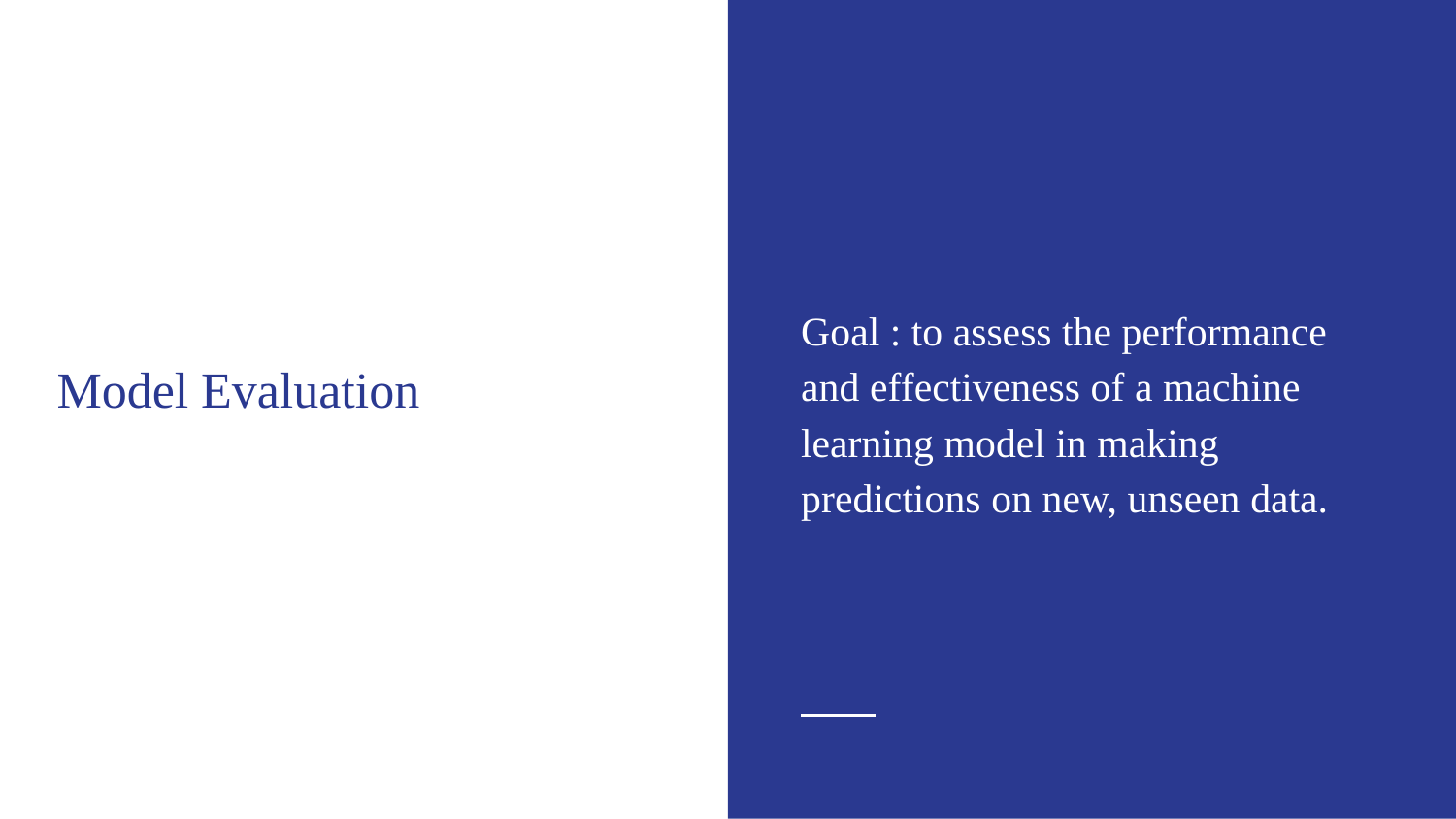

Goal : to assess the performance and effectiveness of a machine learning model in making predictions on new, unseen data.
# Model Evaluation